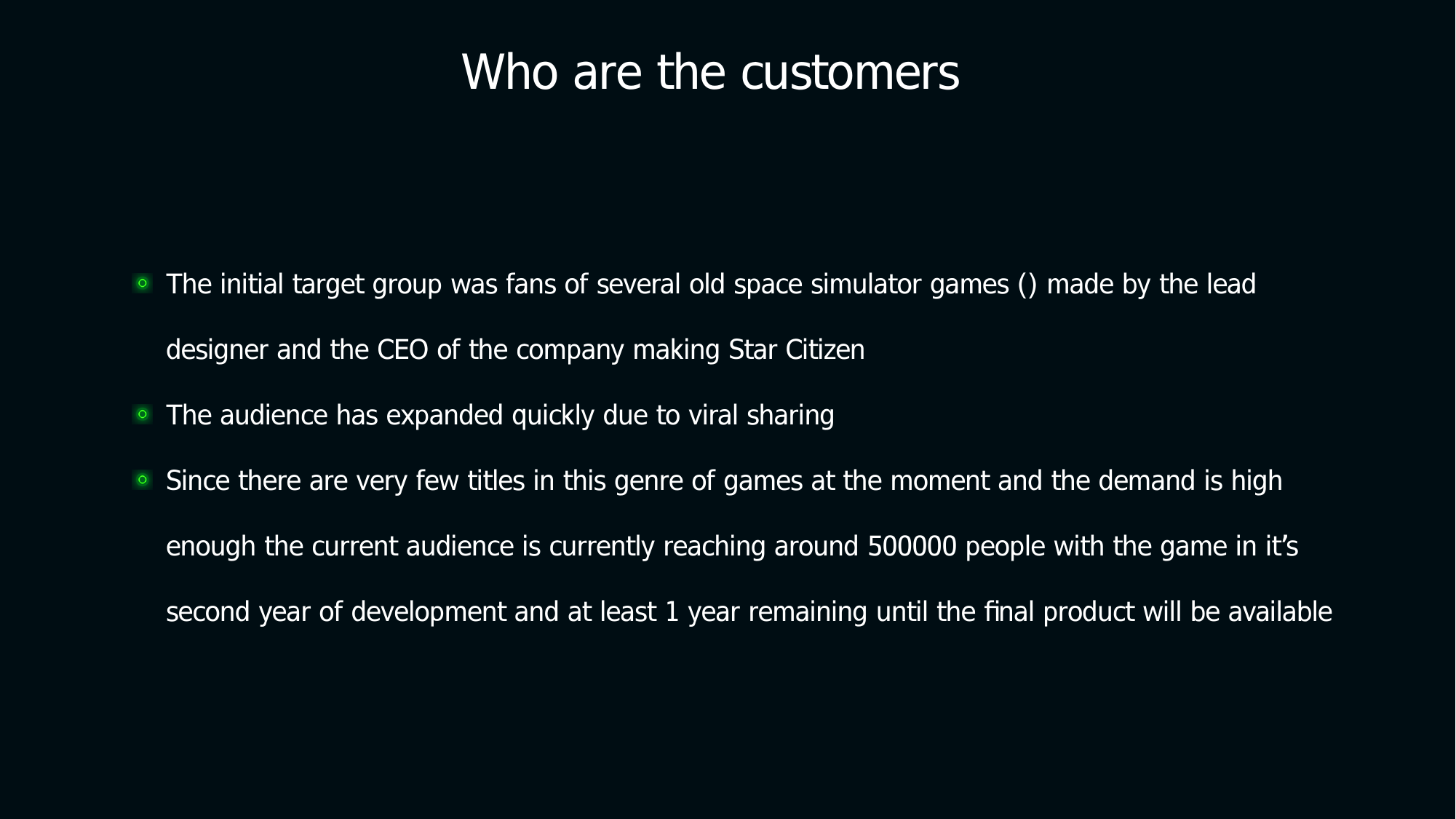

# Who are the customers
The initial target group was fans of several old space simulator games () made by the lead designer and the CEO of the company making Star Citizen
The audience has expanded quickly due to viral sharing
Since there are very few titles in this genre of games at the moment and the demand is high enough the current audience is currently reaching around 500000 people with the game in it’s second year of development and at least 1 year remaining until the final product will be available